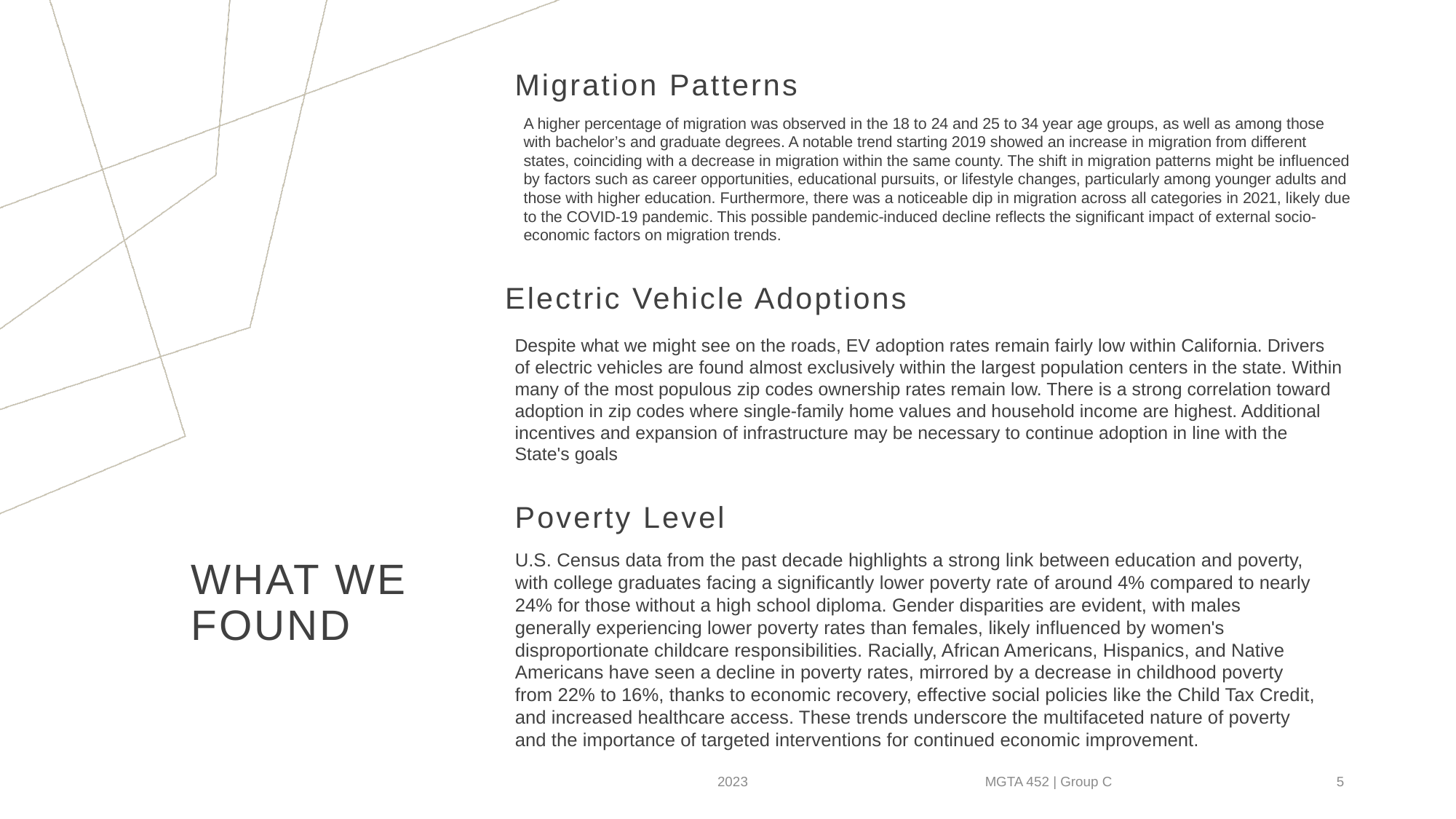

Migration Patterns
A higher percentage of migration was observed in the 18 to 24 and 25 to 34 year age groups, as well as among those with bachelor’s and graduate degrees. A notable trend starting 2019 showed an increase in migration from different states, coinciding with a decrease in migration within the same county. The shift in migration patterns might be influenced by factors such as career opportunities, educational pursuits, or lifestyle changes, particularly among younger adults and those with higher education. Furthermore, there was a noticeable dip in migration across all categories in 2021, likely due to the COVID-19 pandemic. This possible pandemic-induced decline reflects the significant impact of external socio-economic factors on migration trends.
Electric Vehicle Adoptions
Despite what we might see on the roads, EV adoption rates remain fairly low within California. Drivers of electric vehicles are found almost exclusively within the largest population centers in the state. Within many of the most populous zip codes ownership rates remain low. There is a strong correlation toward adoption in zip codes where single-family home values and household income are highest. Additional incentives and expansion of infrastructure may be necessary to continue adoption in line with the State's goals
# What we Found
Poverty Level
U.S. Census data from the past decade highlights a strong link between education and poverty, with college graduates facing a significantly lower poverty rate of around 4% compared to nearly 24% for those without a high school diploma. Gender disparities are evident, with males generally experiencing lower poverty rates than females, likely influenced by women's disproportionate childcare responsibilities. Racially, African Americans, Hispanics, and Native Americans have seen a decline in poverty rates, mirrored by a decrease in childhood poverty from 22% to 16%, thanks to economic recovery, effective social policies like the Child Tax Credit, and increased healthcare access. These trends underscore the multifaceted nature of poverty and the importance of targeted interventions for continued economic improvement.

2023
MGTA 452 | Group C
5